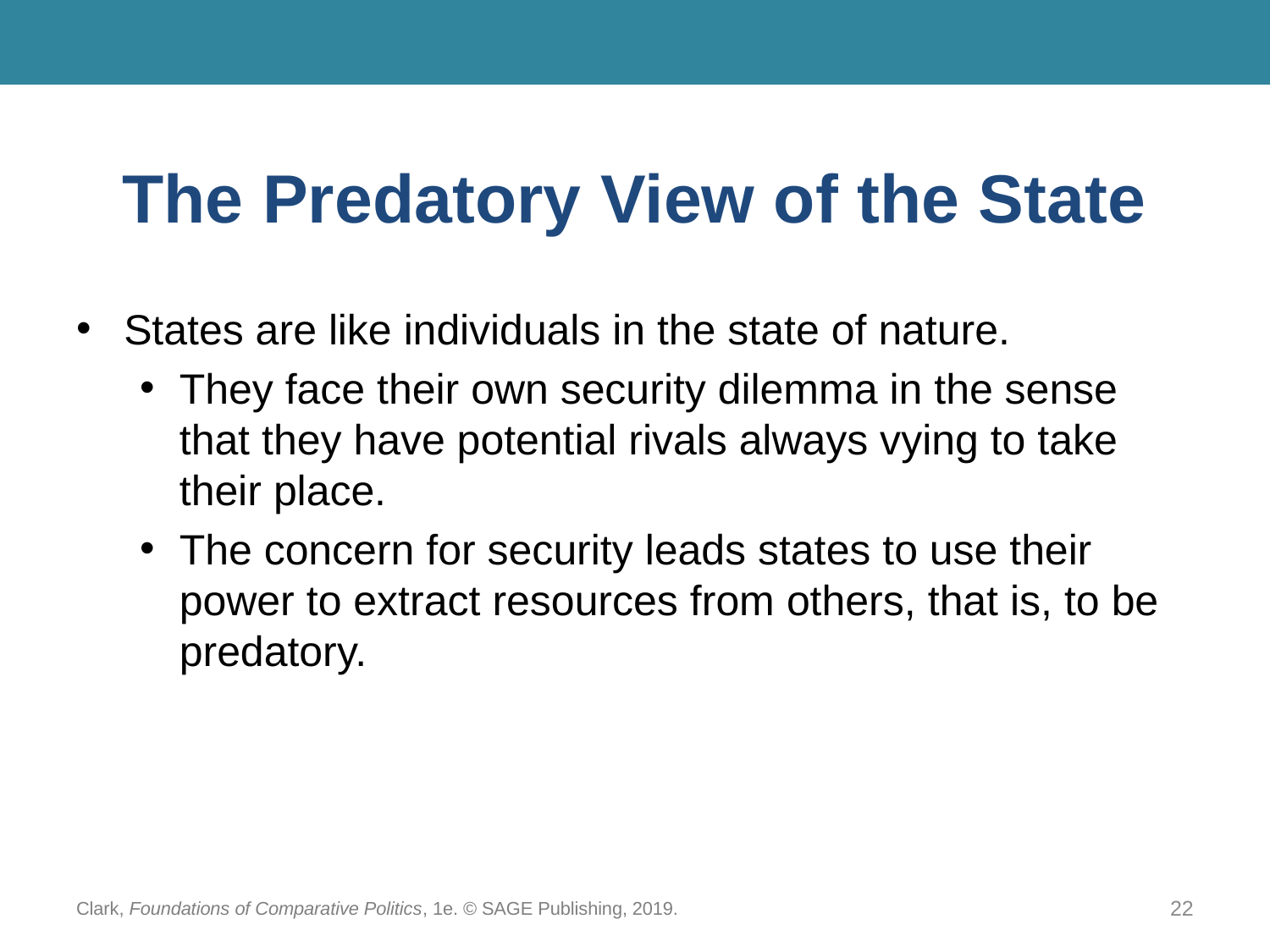

# The Predatory View of the State
States are like individuals in the state of nature.
They face their own security dilemma in the sense that they have potential rivals always vying to take their place.
The concern for security leads states to use their power to extract resources from others, that is, to be predatory.

Clark, Foundations of Comparative Politics, 1e. © SAGE Publishing, 2019.
22